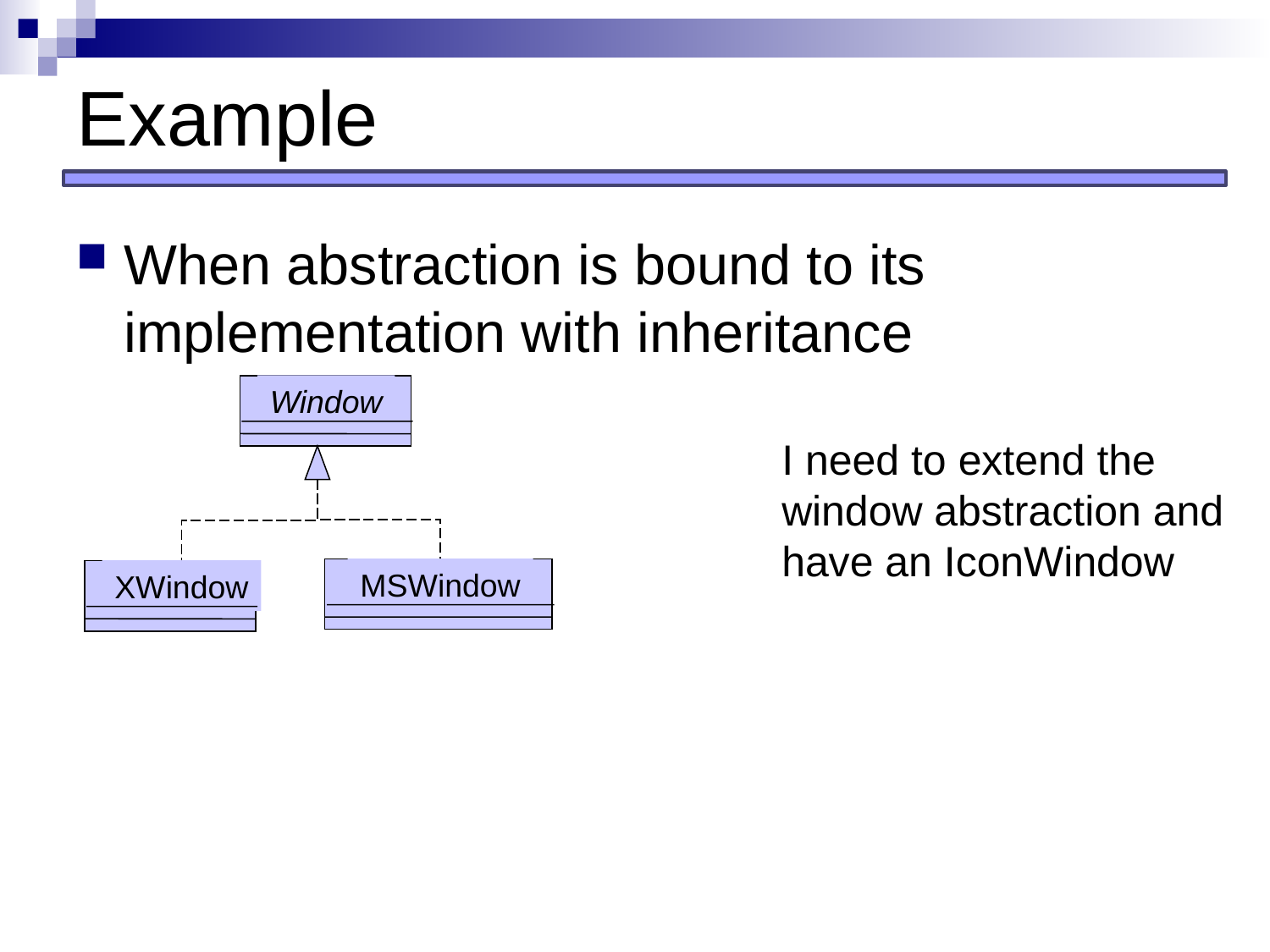

# Example
When abstraction is bound to its implementation with inheritance
Window

I need to extend the
window abstraction and
have an IconWindow

MSWindow

XWindow